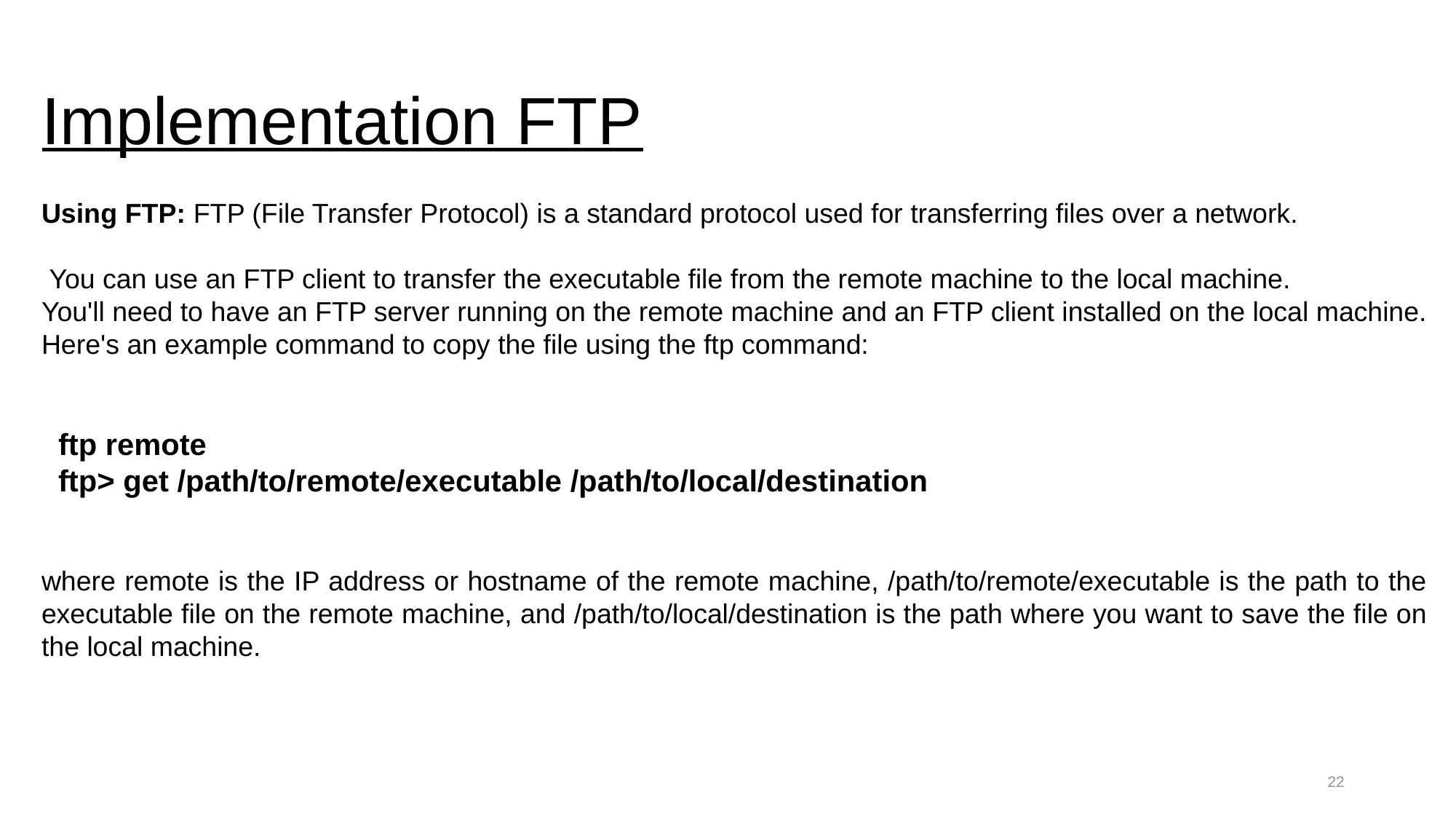

# Implementation FTP
Using FTP: FTP (File Transfer Protocol) is a standard protocol used for transferring files over a network.

 You can use an FTP client to transfer the executable file from the remote machine to the local machine.
You'll need to have an FTP server running on the remote machine and an FTP client installed on the local machine. Here's an example command to copy the file using the ftp command:​

  ftp remote​
  ftp> get /path/to/remote/executable /path/to/local/destination​    ​

where remote is the IP address or hostname of the remote machine, /path/to/remote/executable is the path to the executable file on the remote machine, and /path/to/local/destination is the path where you want to save the file on the local machine.​
22